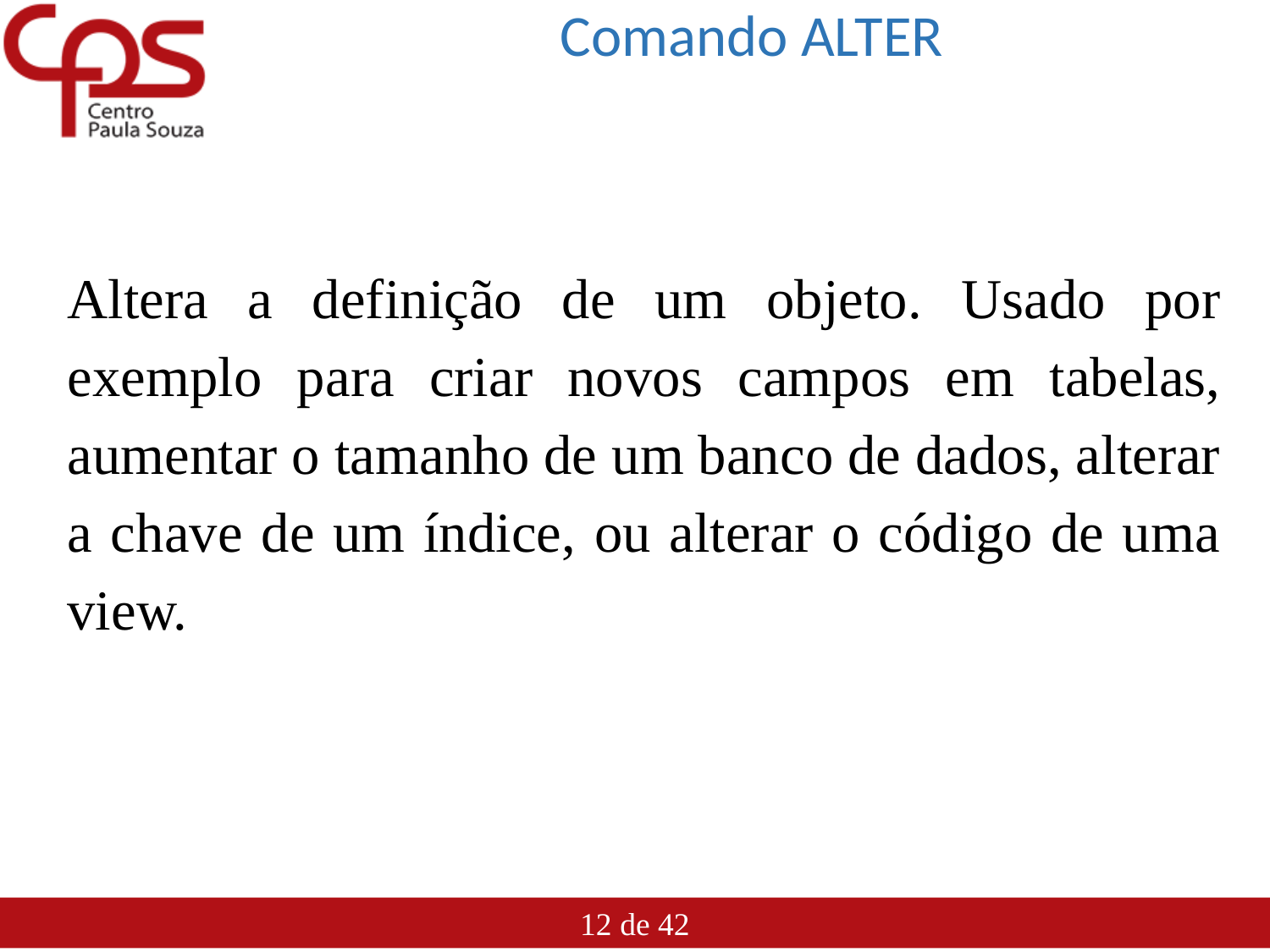

# Comando ALTER
Altera a definição de um objeto. Usado por exemplo para criar novos campos em tabelas, aumentar o tamanho de um banco de dados, alterar a chave de um índice, ou alterar o código de uma view.